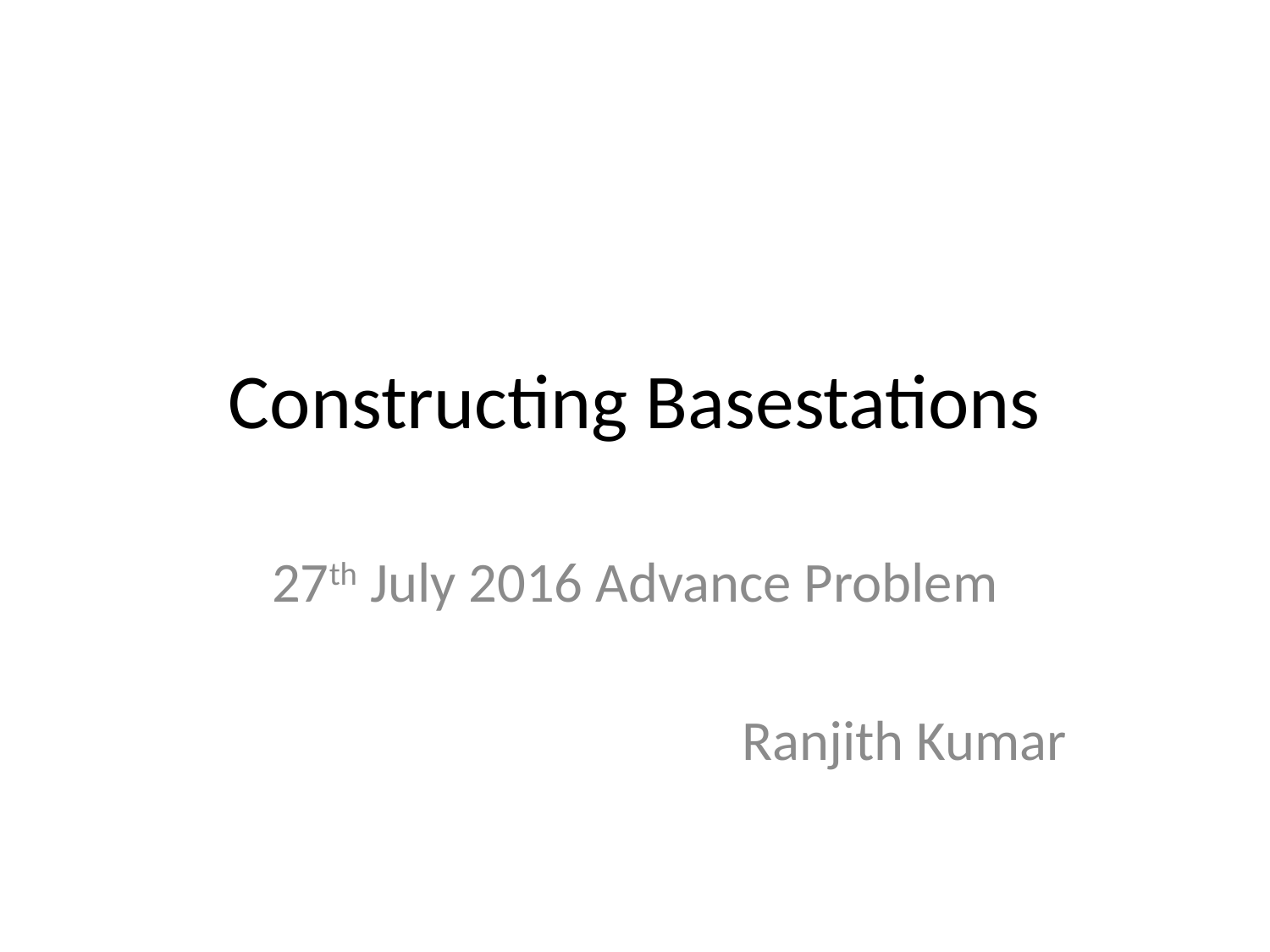

# Constructing Basestations
27th July 2016 Advance Problem

Ranjith Kumar